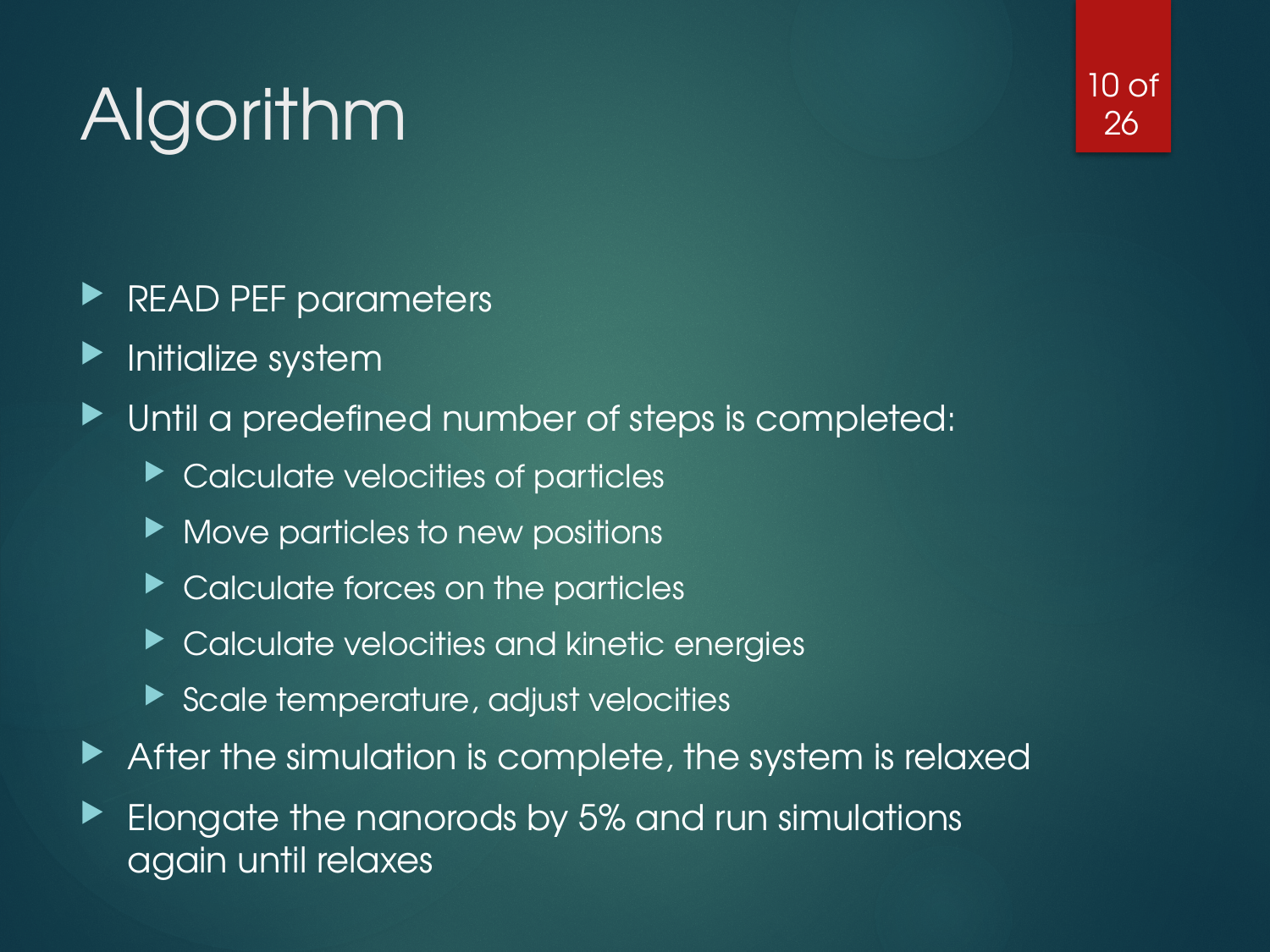

10 of 26
# Algorithm
READ PEF parameters
Initialize system
Until a predefined number of steps is completed:
Calculate velocities of particles
Move particles to new positions
Calculate forces on the particles
Calculate velocities and kinetic energies
Scale temperature, adjust velocities
After the simulation is complete, the system is relaxed
Elongate the nanorods by 5% and run simulations again until relaxes